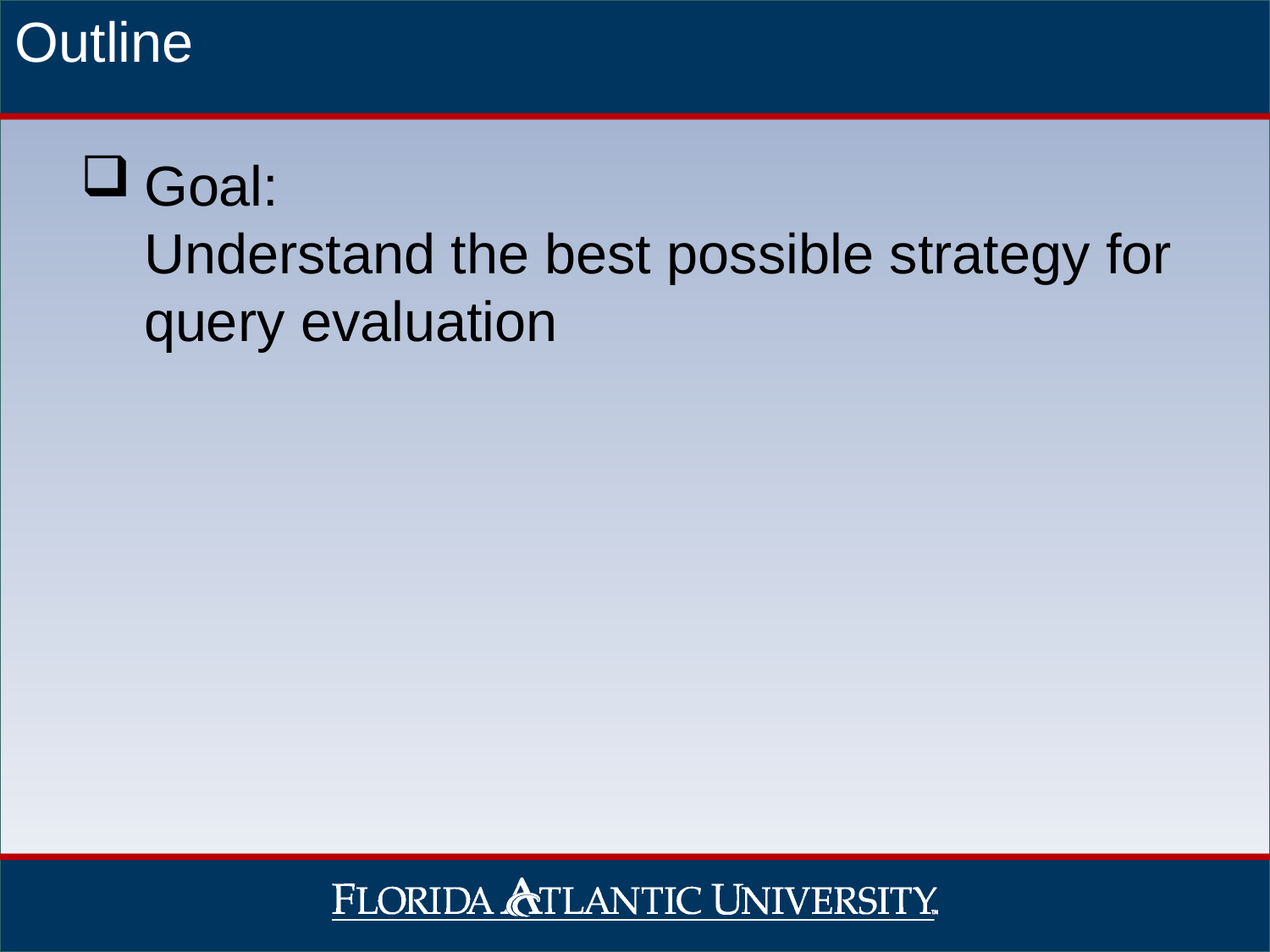

Outline
Goal:
Understand the best possible strategy for query evaluation